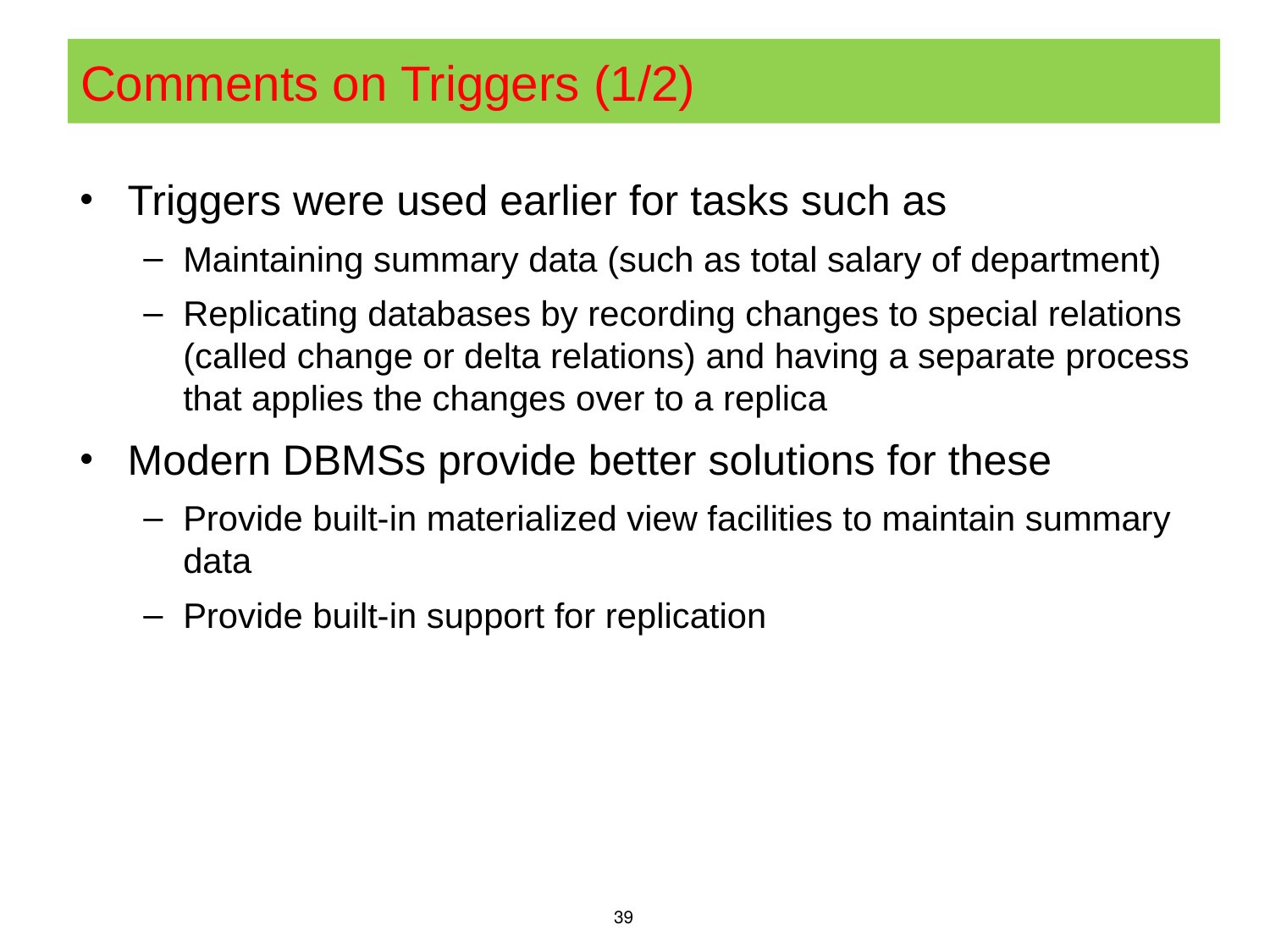

# Comments on Triggers (1/2)
Triggers were used earlier for tasks such as
Maintaining summary data (such as total salary of department)
Replicating databases by recording changes to special relations (called change or delta relations) and having a separate process that applies the changes over to a replica
Modern DBMSs provide better solutions for these
Provide built-in materialized view facilities to maintain summary data
Provide built-in support for replication